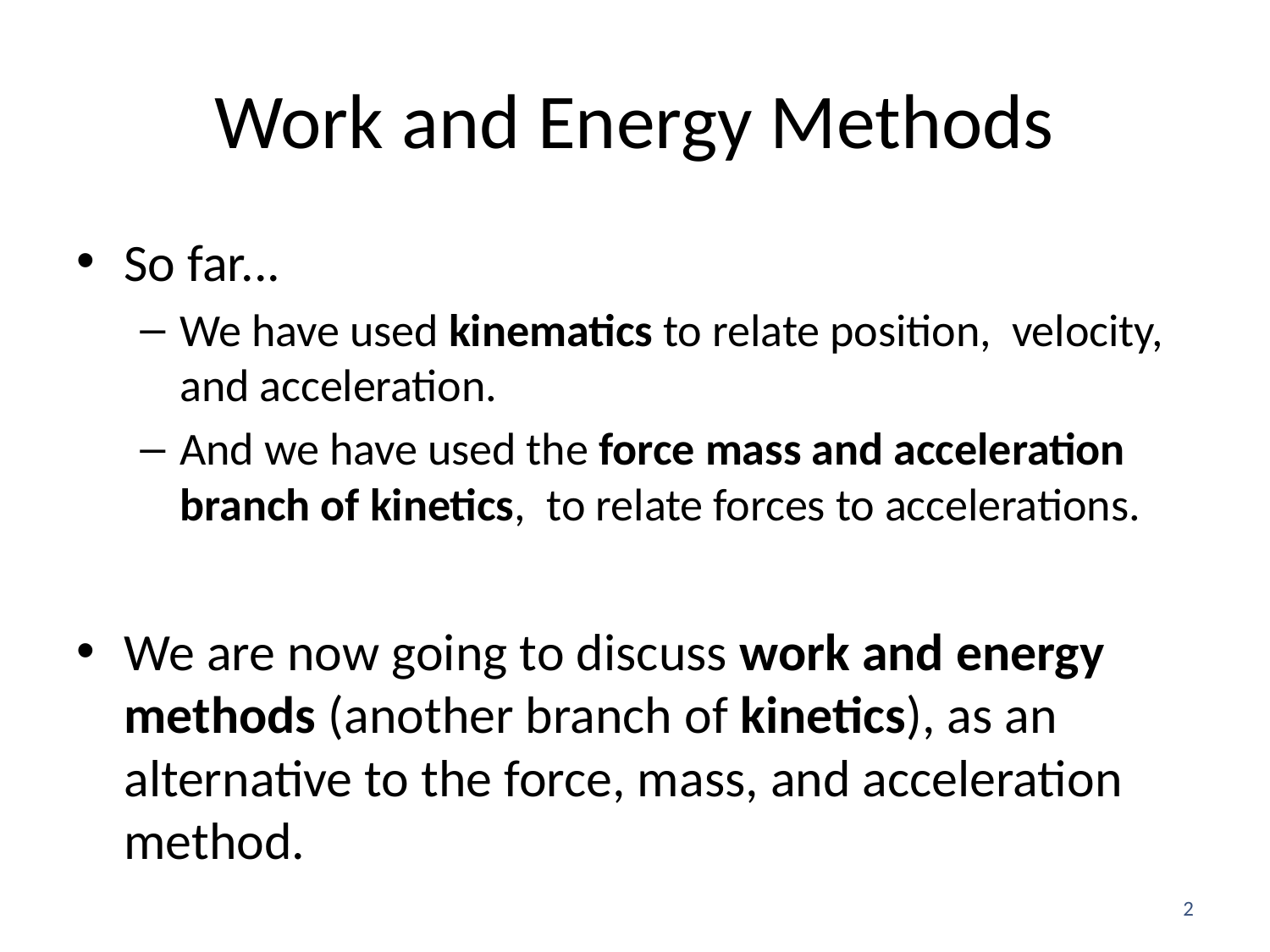

# Work and Energy Methods
So far...
We have used kinematics to relate position,  velocity, and acceleration.
And we have used the force mass and acceleration branch of kinetics,  to relate forces to accelerations.

We are now going to discuss work and energy methods (another branch of kinetics), as an alternative to the force, mass, and acceleration method.

2